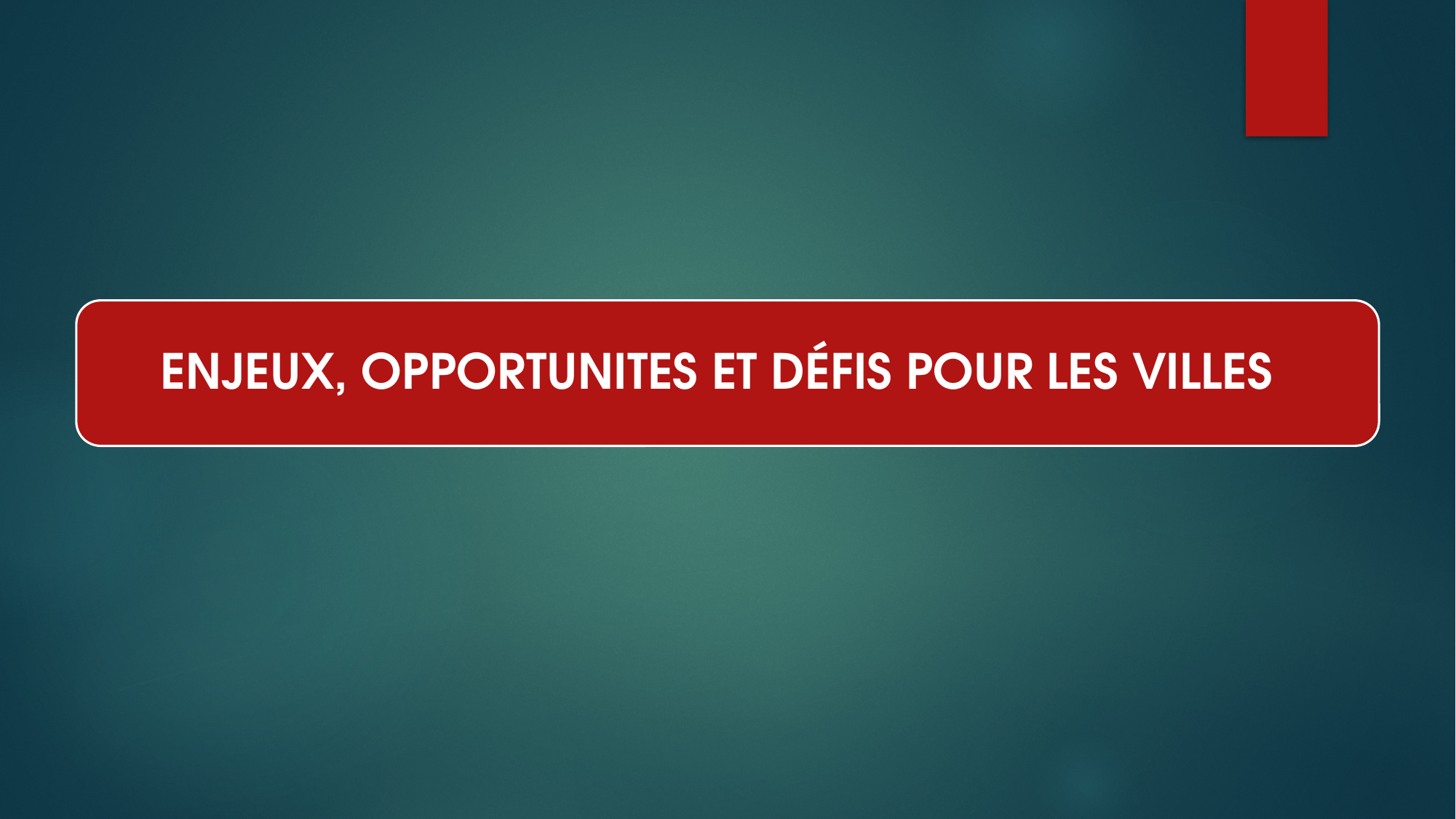

ENJEUX, OPPORTUNITES ET DÉFIS POUR LES VILLES